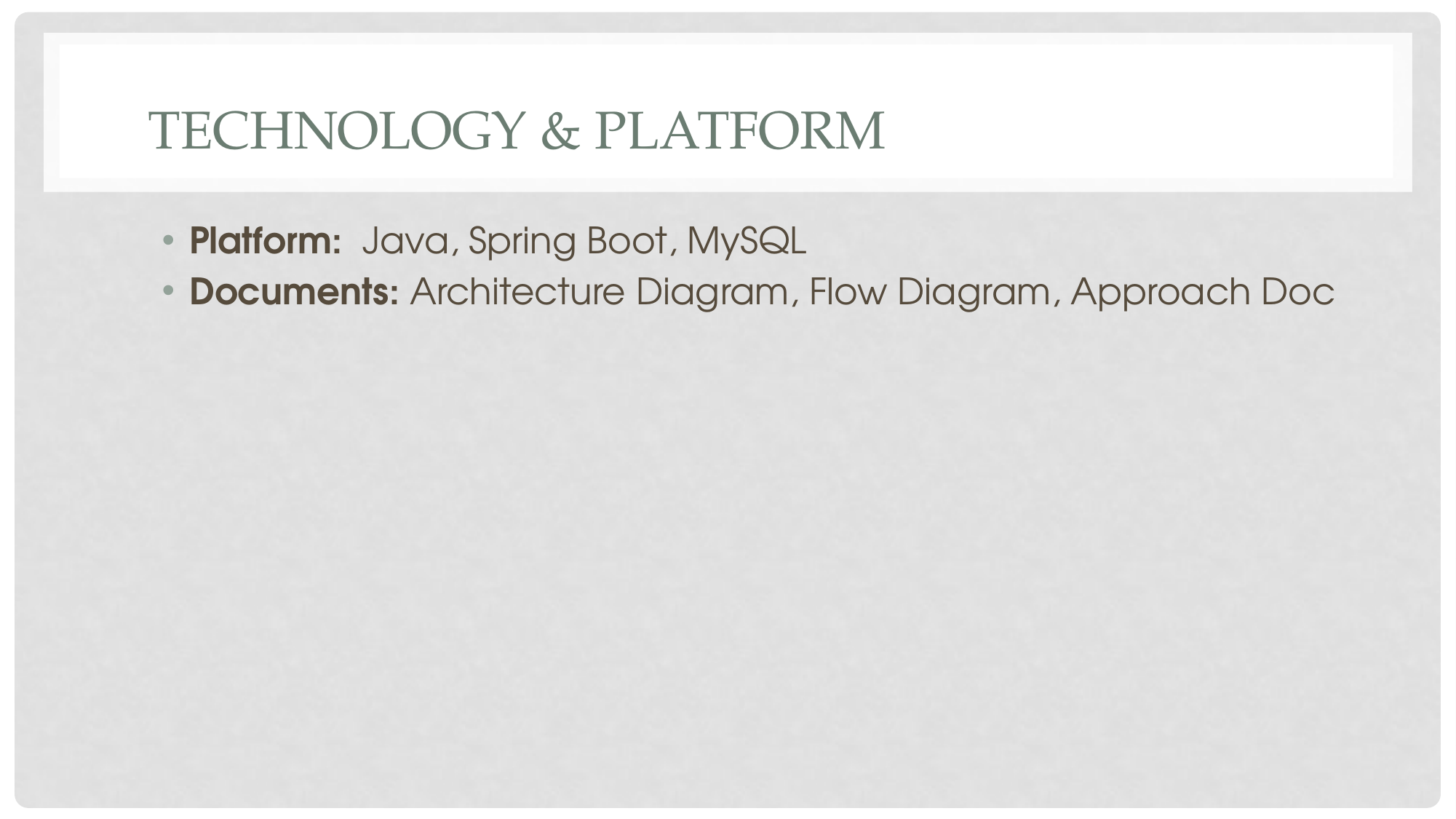

# Technology & Platform
Platform:  Java, Spring Boot, MySQL
Documents: Architecture Diagram, Flow Diagram, Approach Doc